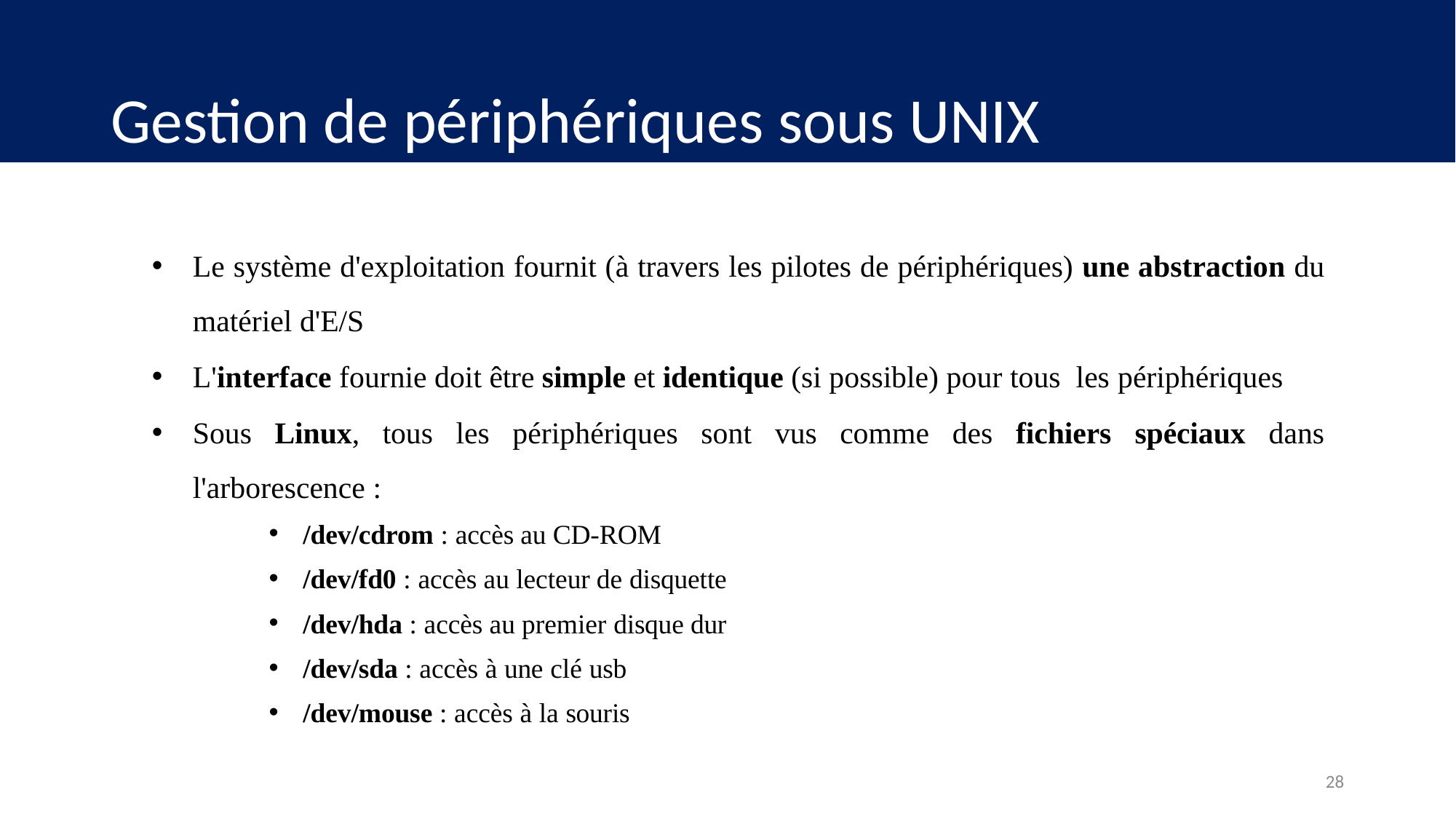

# Gestion de périphériques sous UNIX
Le système d'exploitation fournit (à travers les pilotes de périphériques) une abstraction du matériel d'E/S
L'interface fournie doit être simple et identique (si possible) pour tous  les périphériques
Sous Linux, tous les périphériques sont vus comme des fichiers spéciaux dans l'arborescence :
/dev/cdrom : accès au CD-ROM
/dev/fd0 : accès au lecteur de disquette
/dev/hda : accès au premier disque dur
/dev/sda : accès à une clé usb
/dev/mouse : accès à la souris
28